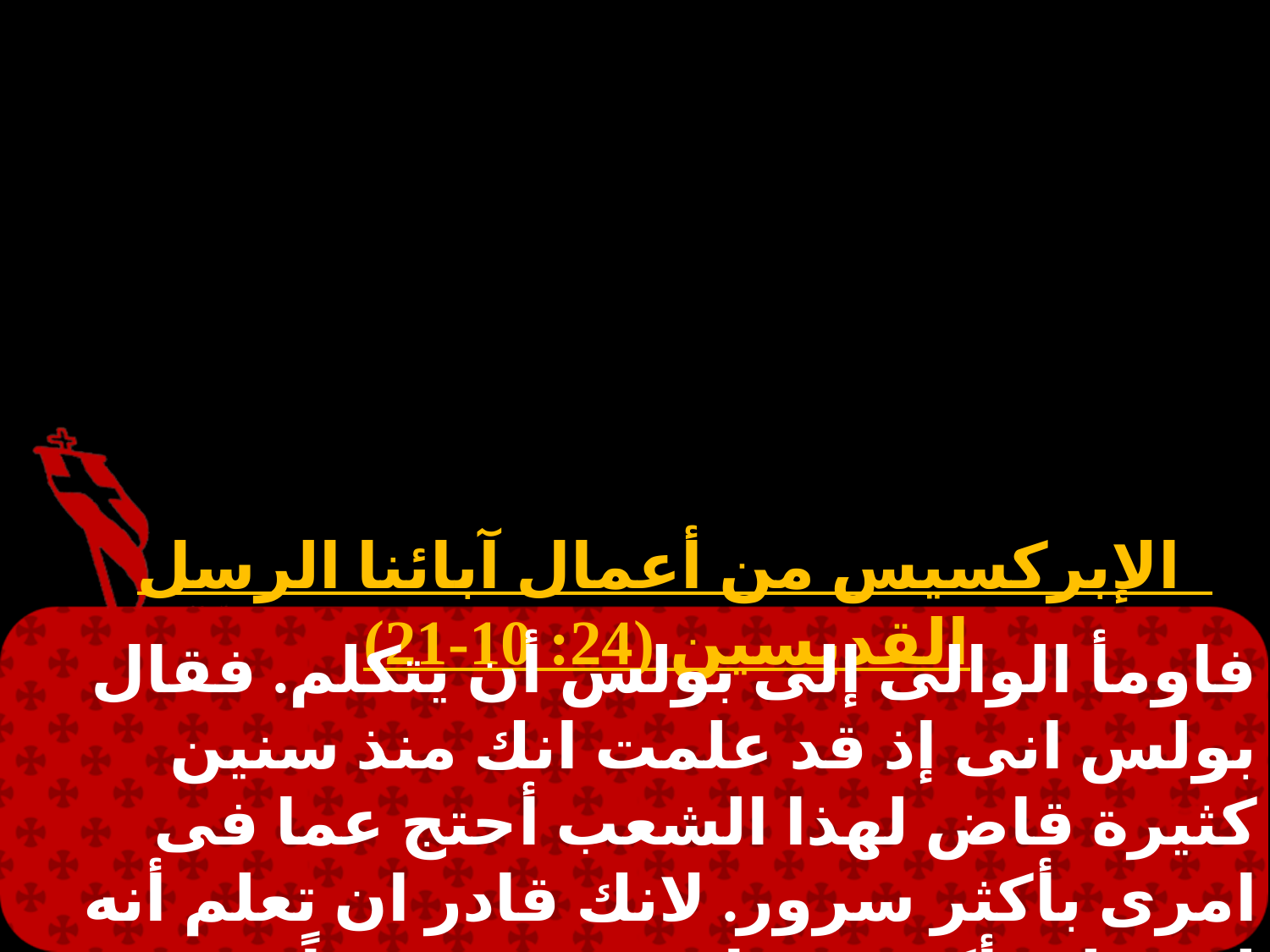

الإبركسيس من أعمال آبائنا الرسل القديسين (24: 10-21)
فاومأ الوالى إلى بولس أن يتكلم. فقال بولس انى إذ قد علمت انك منذ سنين كثيرة قاض لهذا الشعب أحتج عما فى امرى بأكثر سرور. لانك قادر ان تعلم أنه ليس لى أكثر من إثنى عشر يوماً منذ صعدت لاسجد فى أورشليم.